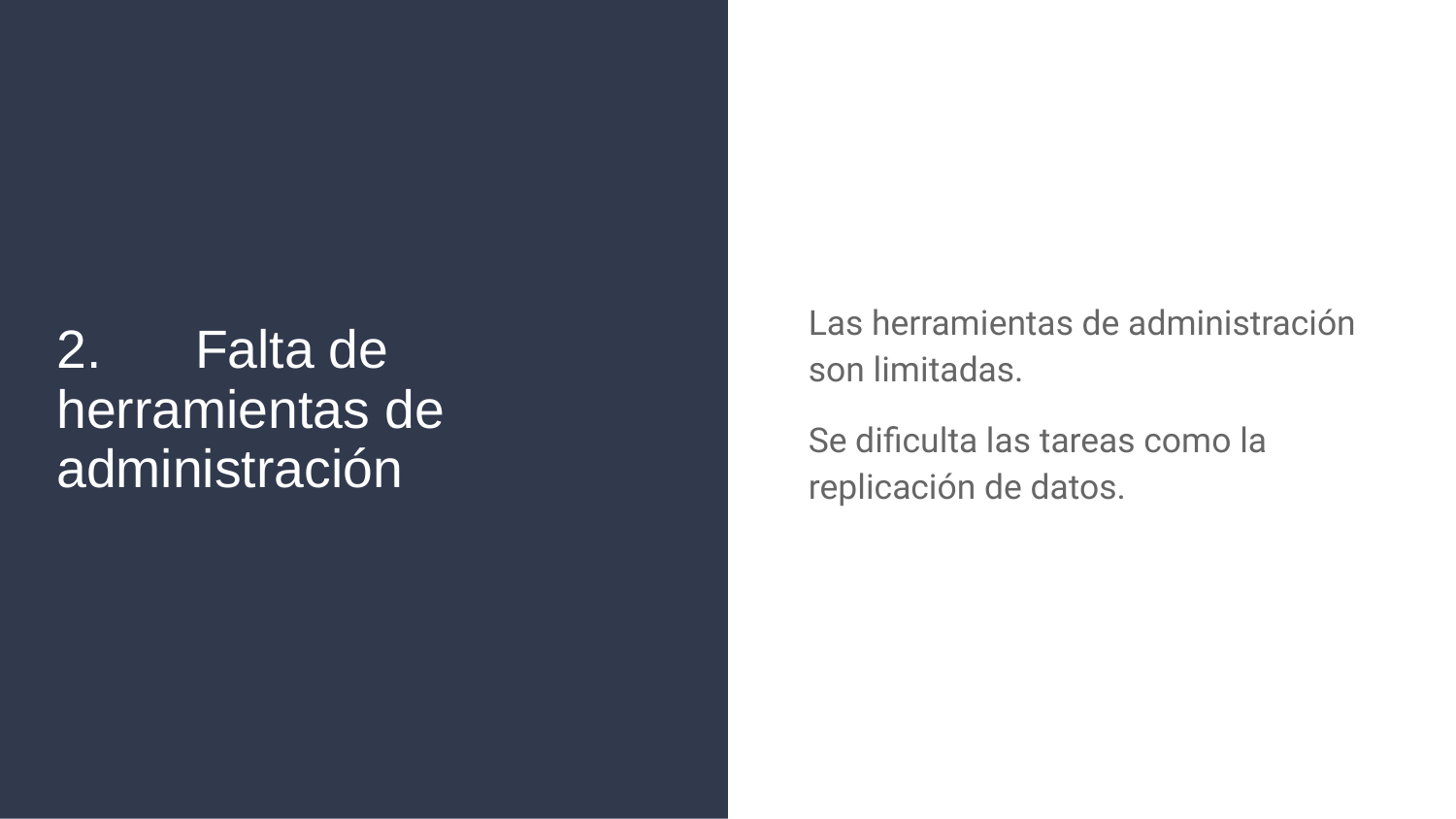

Las herramientas de administración son limitadas.
Se dificulta las tareas como la replicación de datos.
# 2. 	Falta de herramientas de administración